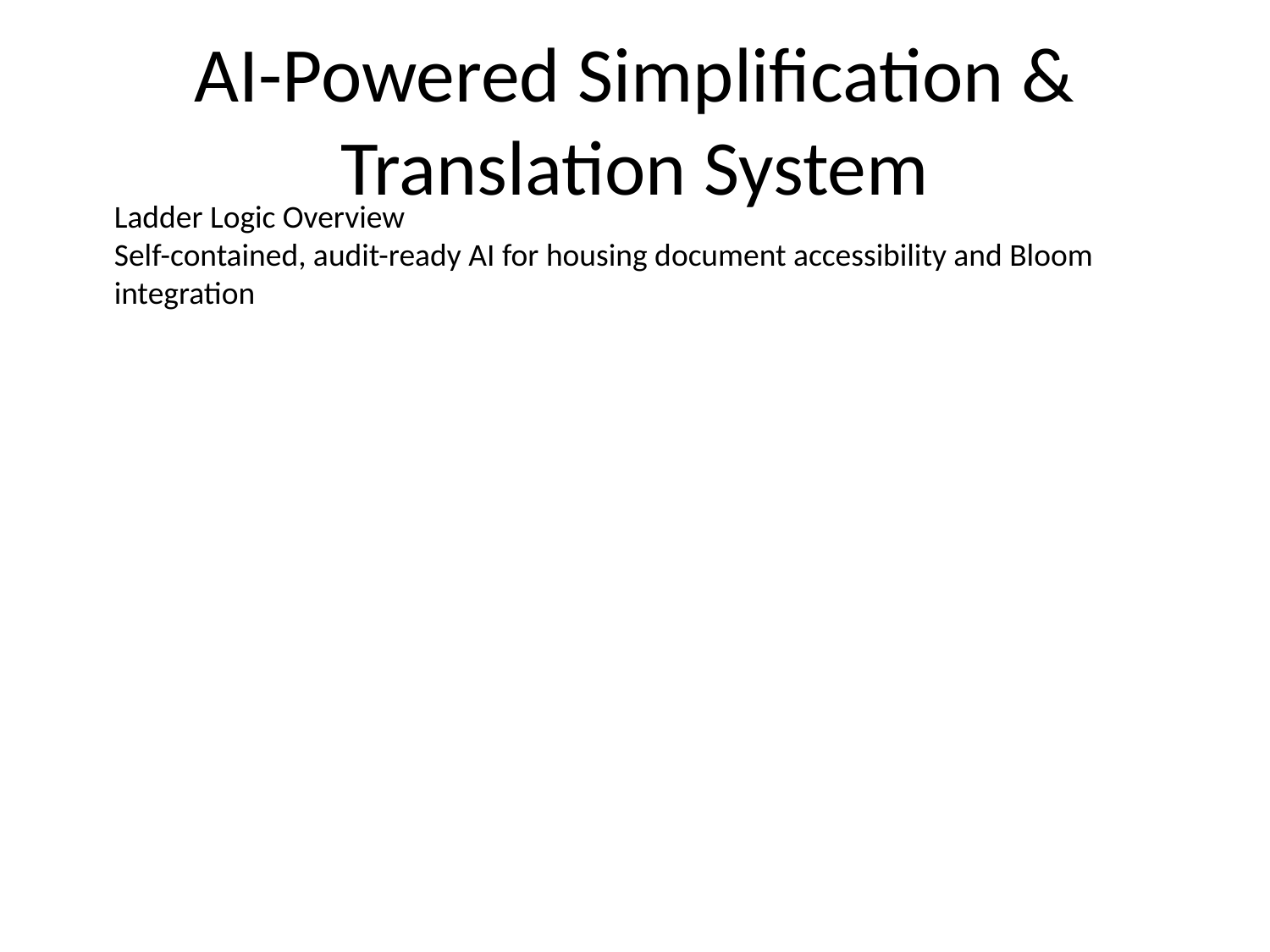

# AI-Powered Simplification & Translation System
Ladder Logic Overview
Self-contained, audit-ready AI for housing document accessibility and Bloom integration